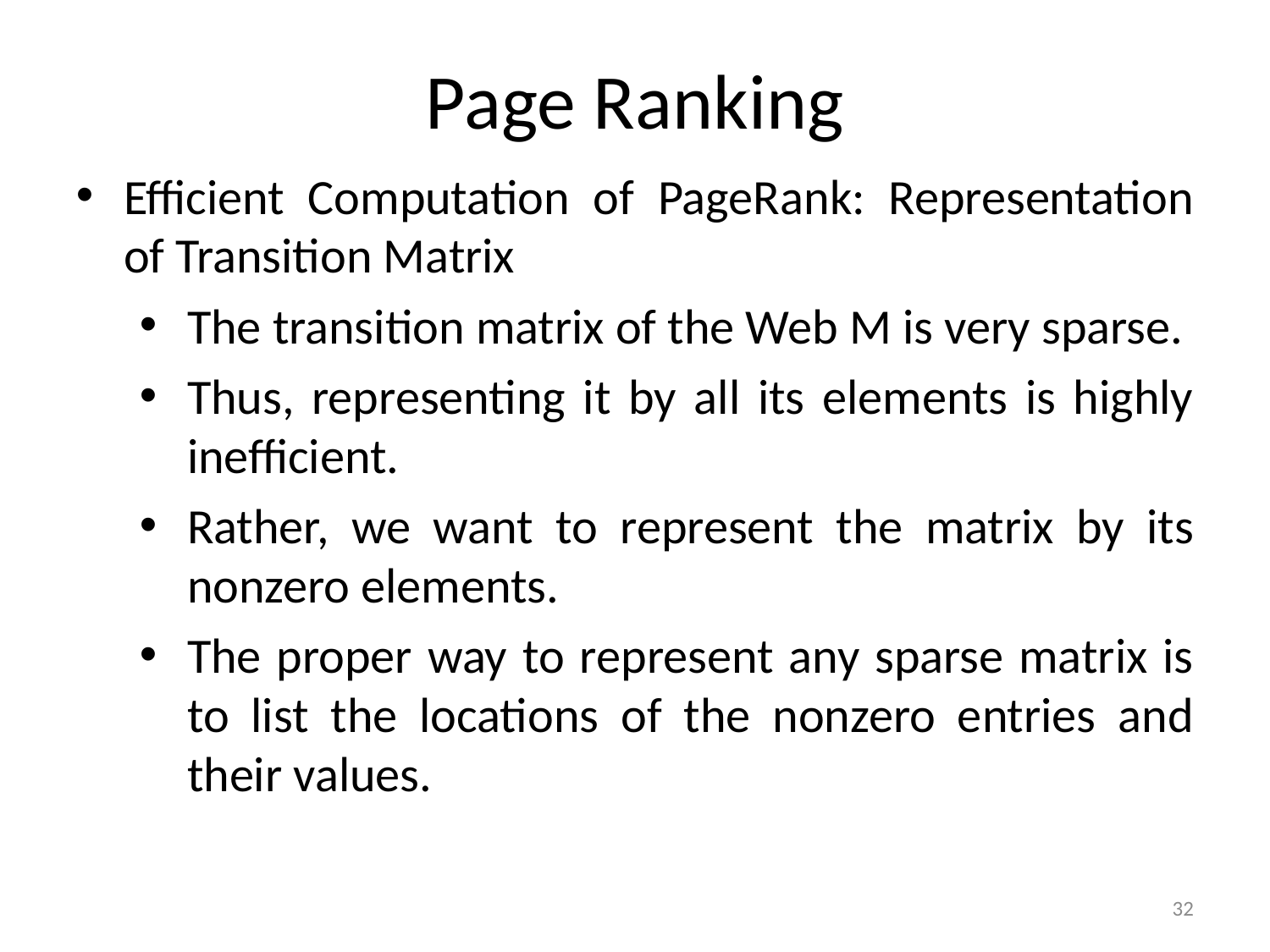

Page Ranking
Efficient Computation of PageRank: Representation of Transition Matrix
The transition matrix of the Web M is very sparse.
Thus, representing it by all its elements is highly inefficient.
Rather, we want to represent the matrix by its nonzero elements.
The proper way to represent any sparse matrix is to list the locations of the nonzero entries and their values.

32